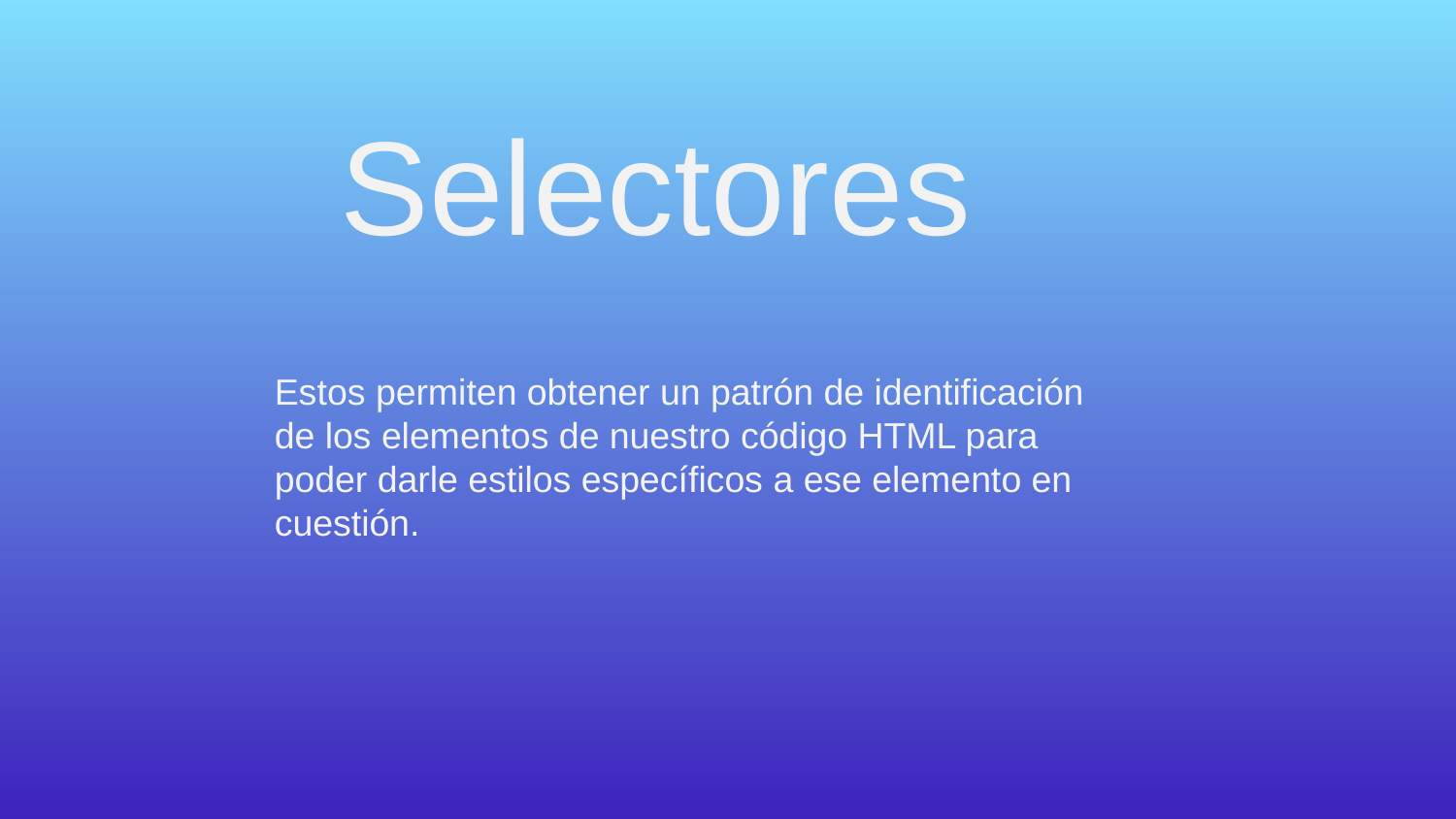

Selectores
# Estos permiten obtener un patrón de identificación de los elementos de nuestro código HTML para poder darle estilos específicos a ese elemento en cuestión.